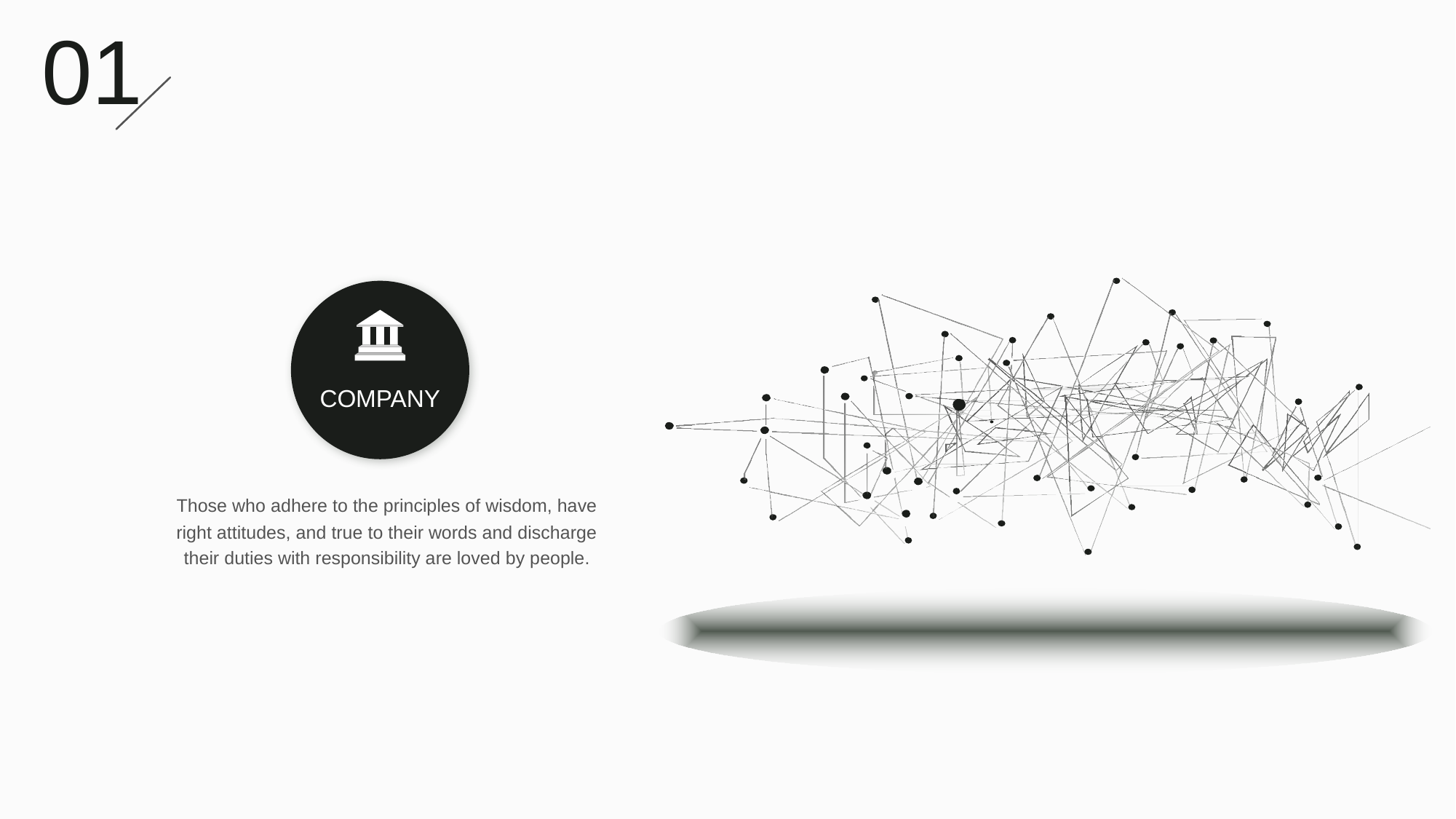

01

COMPANY
Those who adhere to the principles of wisdom, have right attitudes, and true to their words and discharge their duties with responsibility are loved by people.